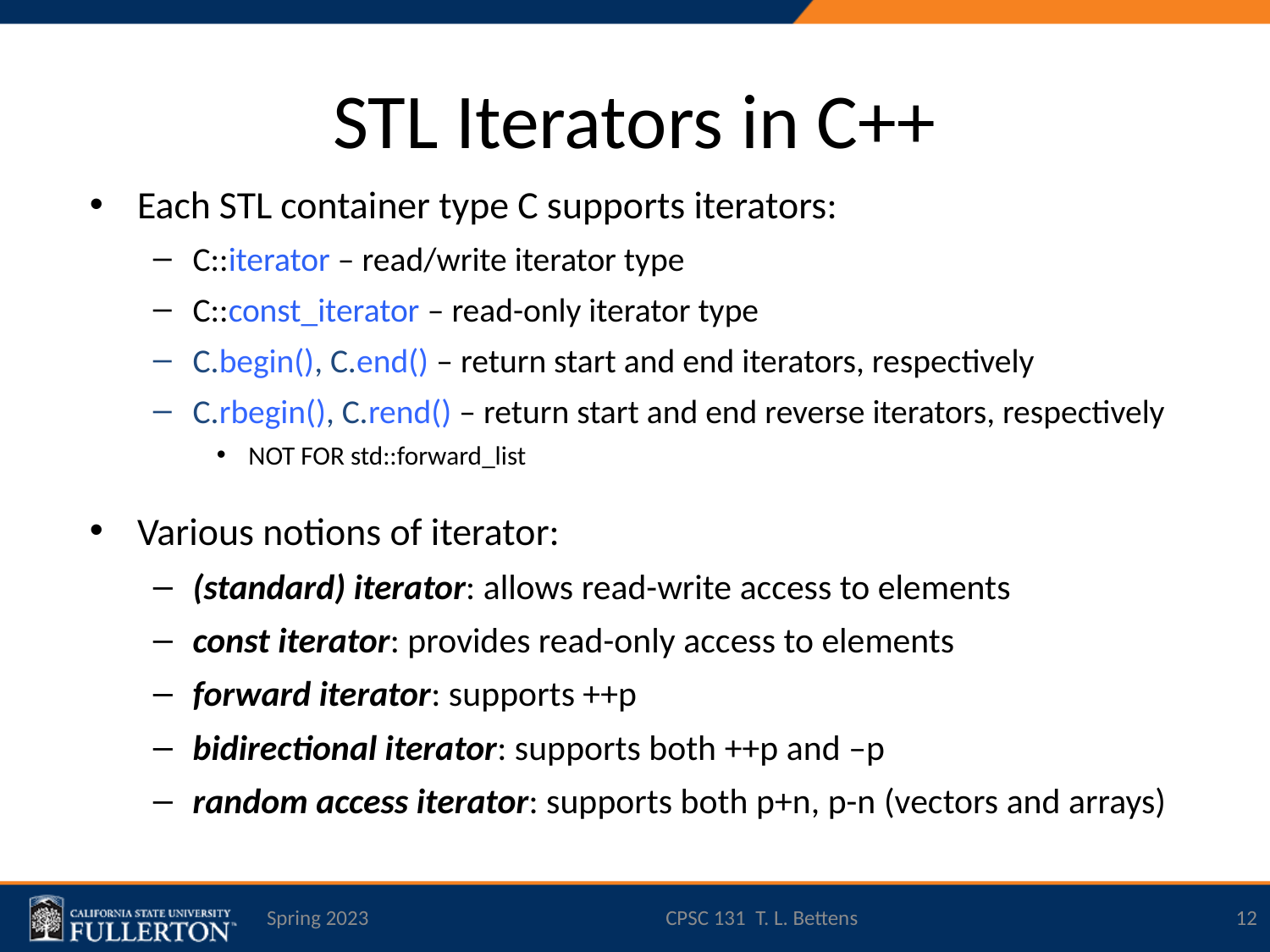

# STL Iterators in C++
Each STL container type C supports iterators:
C::iterator – read/write iterator type
C::const_iterator – read-only iterator type
C.begin(), C.end() – return start and end iterators, respectively
C.rbegin(), C.rend() – return start and end reverse iterators, respectively
NOT FOR std::forward_list
Various notions of iterator:
(standard) iterator: allows read-write access to elements
const iterator: provides read-only access to elements
forward iterator: supports ++p
bidirectional iterator: supports both ++p and –p
random access iterator: supports both p+n, p-n (vectors and arrays)
Spring 2023
CPSC 131  T. L. Bettens
12